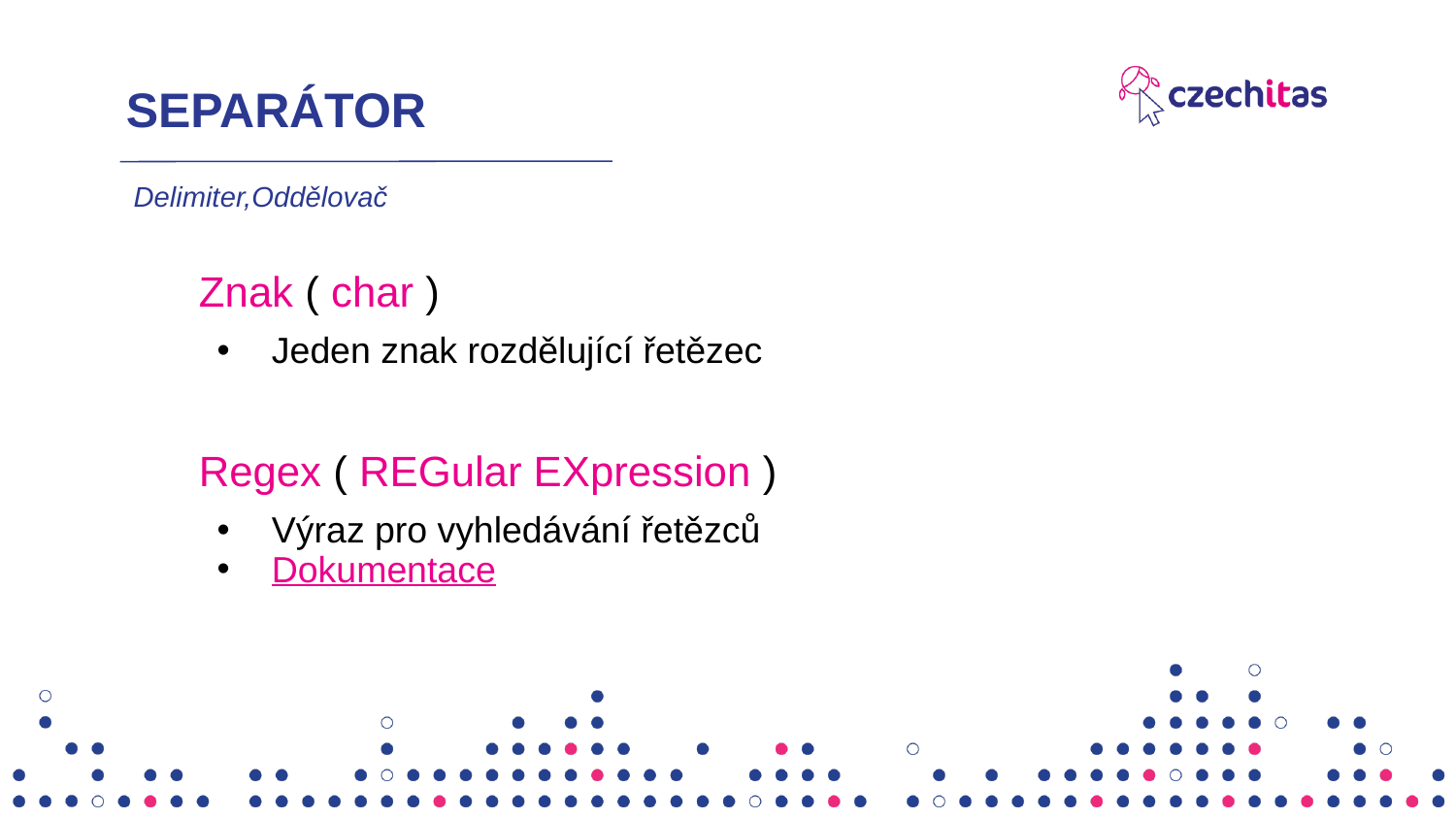

# SEPARÁTOR
Delimiter,Oddělovač

Znak ( char )
Jeden znak rozdělující řetězec

Regex ( REGular EXpression )
Výraz pro vyhledávání řetězců
Dokumentace